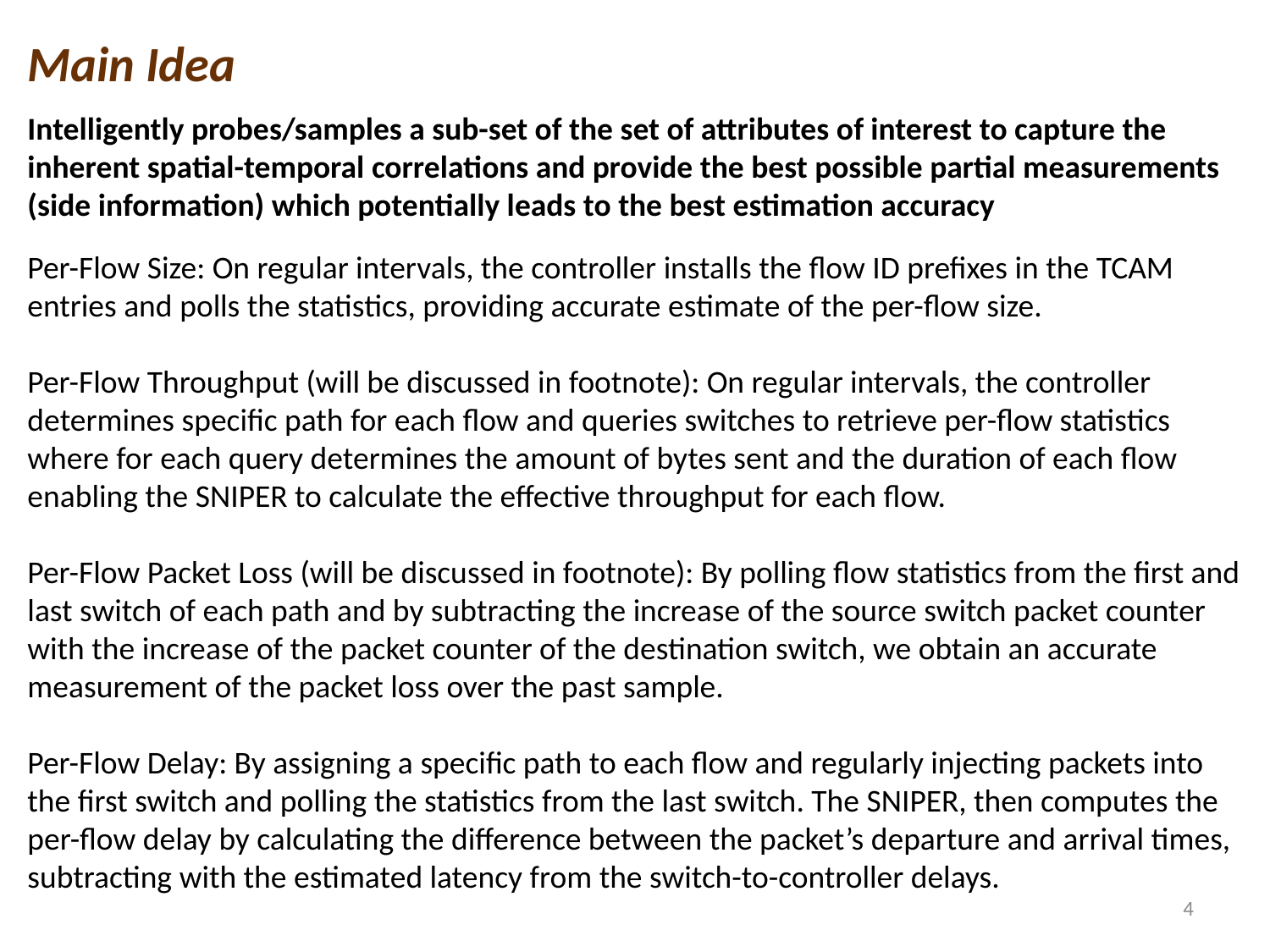

Main Idea

Intelligently probes/samples a sub-set of the set of attributes of interest to capture the inherent spatial-temporal correlations and provide the best possible partial measurements (side information) which potentially leads to the best estimation accuracy
Per-Flow Size: On regular intervals, the controller installs the flow ID prefixes in the TCAM entries and polls the statistics, providing accurate estimate of the per-flow size.

Per-Flow Throughput (will be discussed in footnote): On regular intervals, the controller determines specific path for each flow and queries switches to retrieve per-flow statistics where for each query determines the amount of bytes sent and the duration of each flow enabling the SNIPER to calculate the effective throughput for each flow.

Per-Flow Packet Loss (will be discussed in footnote): By polling flow statistics from the first and last switch of each path and by subtracting the increase of the source switch packet counter with the increase of the packet counter of the destination switch, we obtain an accurate measurement of the packet loss over the past sample.

Per-Flow Delay: By assigning a specific path to each flow and regularly injecting packets into the first switch and polling the statistics from the last switch. The SNIPER, then computes the per-flow delay by calculating the difference between the packet’s departure and arrival times, subtracting with the estimated latency from the switch-to-controller delays.
4